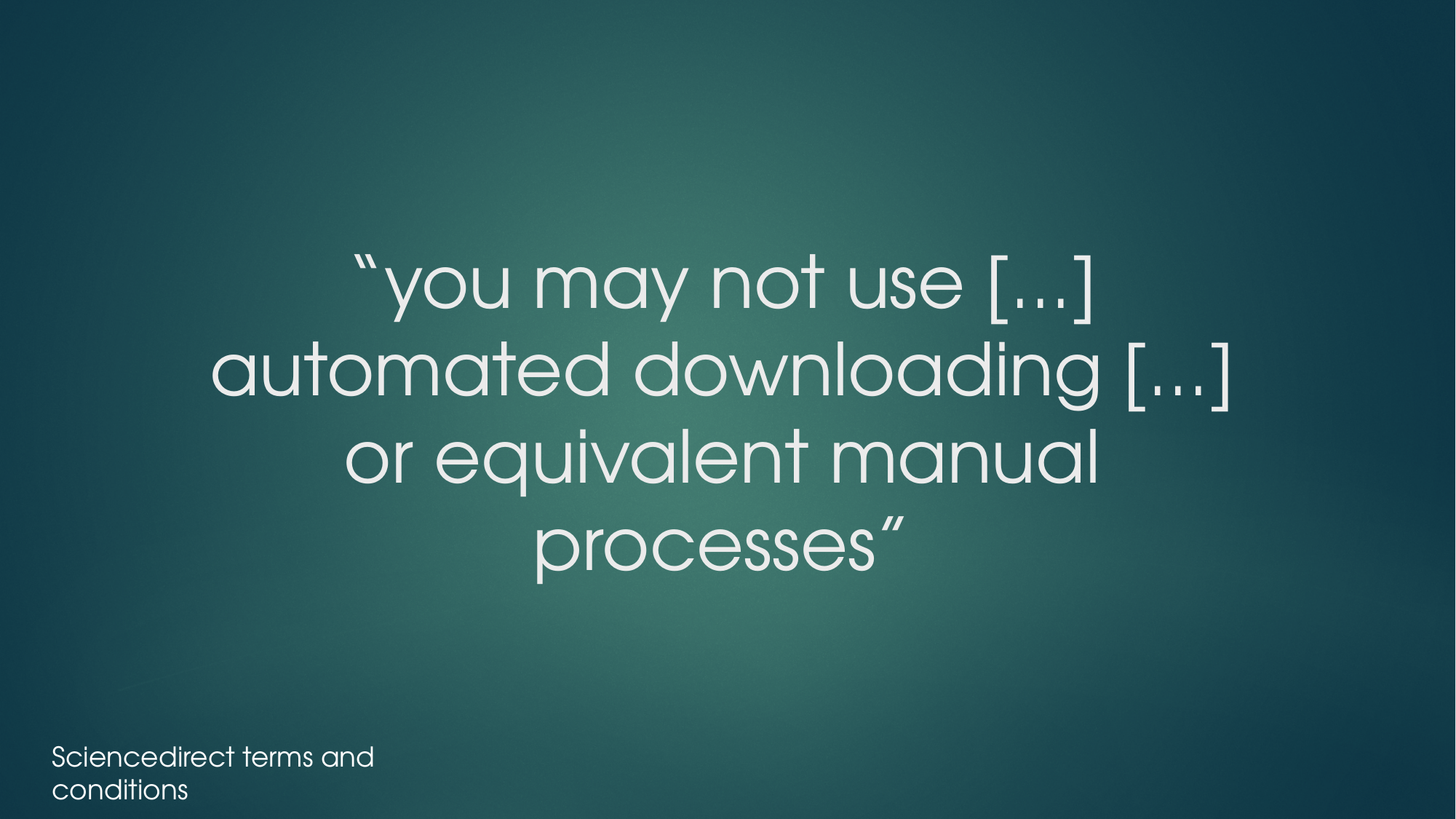

“you may not use [...] automated downloading [...] or equivalent manual processes”
Sciencedirect terms and conditions